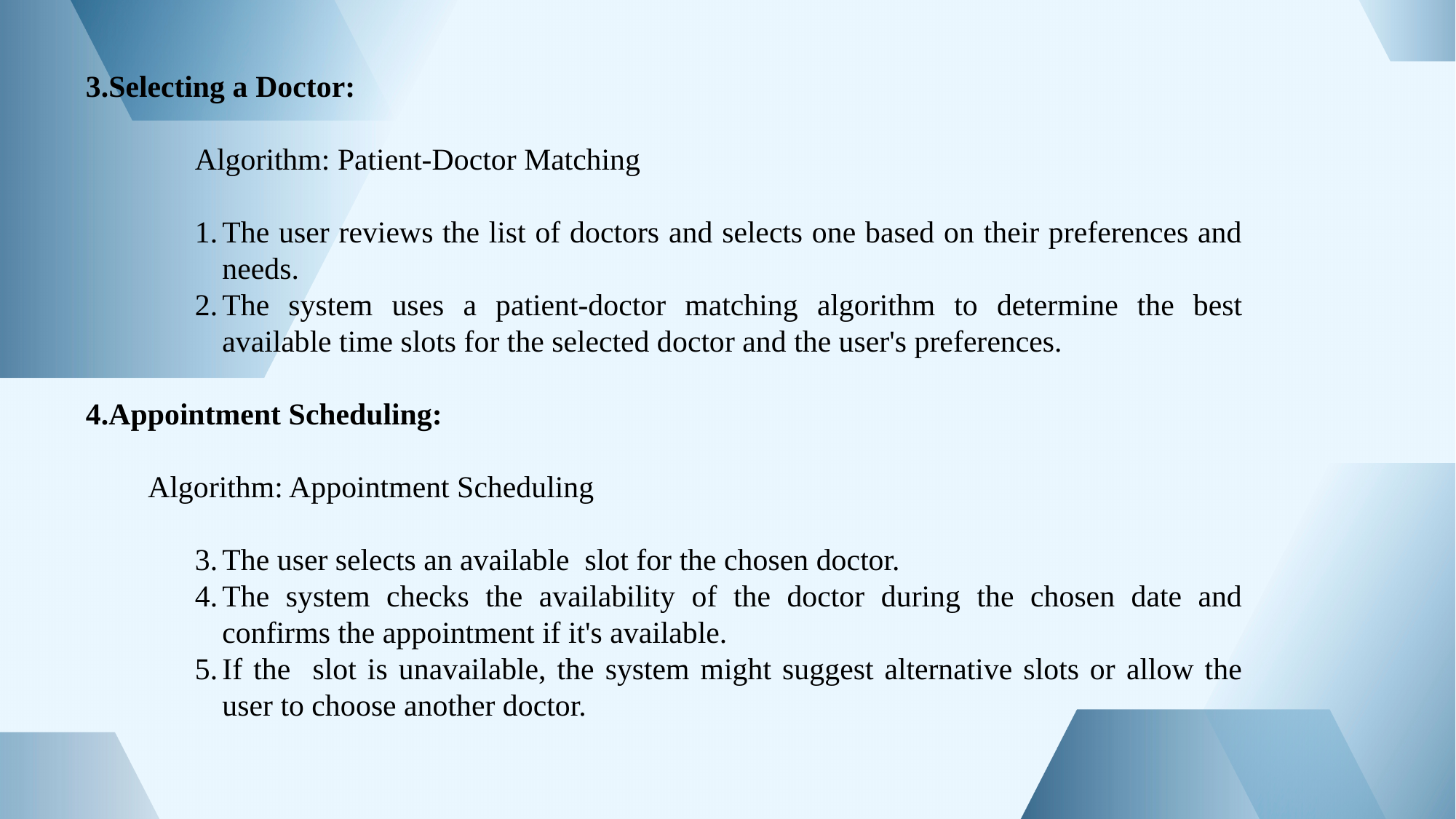

3.Selecting a Doctor:

	Algorithm: Patient-Doctor Matching

The user reviews the list of doctors and selects one based on their preferences and needs.
The system uses a patient-doctor matching algorithm to determine the best available time slots for the selected doctor and the user's preferences.

4.Appointment Scheduling:

 Algorithm: Appointment Scheduling

The user selects an available  slot for the chosen doctor.
The system checks the availability of the doctor during the chosen date and confirms the appointment if it's available.
If the  slot is unavailable, the system might suggest alternative slots or allow the user to choose another doctor.